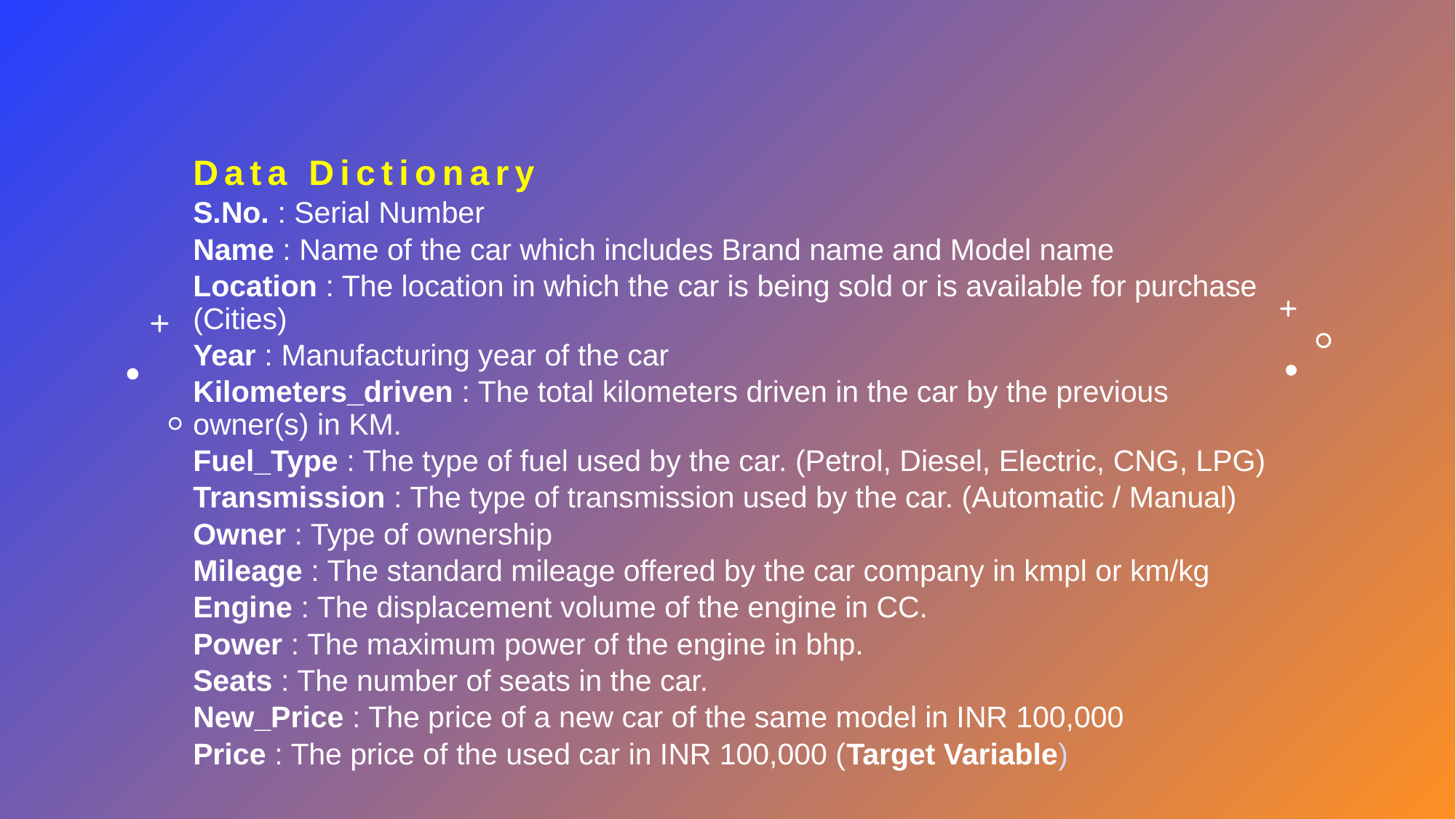

Data Dictionary
S.No. : Serial Number
Name : Name of the car which includes Brand name and Model name
Location : The location in which the car is being sold or is available for purchase (Cities)
Year : Manufacturing year of the car
Kilometers_driven : The total kilometers driven in the car by the previous owner(s) in KM.
Fuel_Type : The type of fuel used by the car. (Petrol, Diesel, Electric, CNG, LPG)
Transmission : The type of transmission used by the car. (Automatic / Manual)
Owner : Type of ownership
Mileage : The standard mileage offered by the car company in kmpl or km/kg
Engine : The displacement volume of the engine in CC.
Power : The maximum power of the engine in bhp.
Seats : The number of seats in the car.
New_Price : The price of a new car of the same model in INR 100,000
Price : The price of the used car in INR 100,000 (Target Variable)